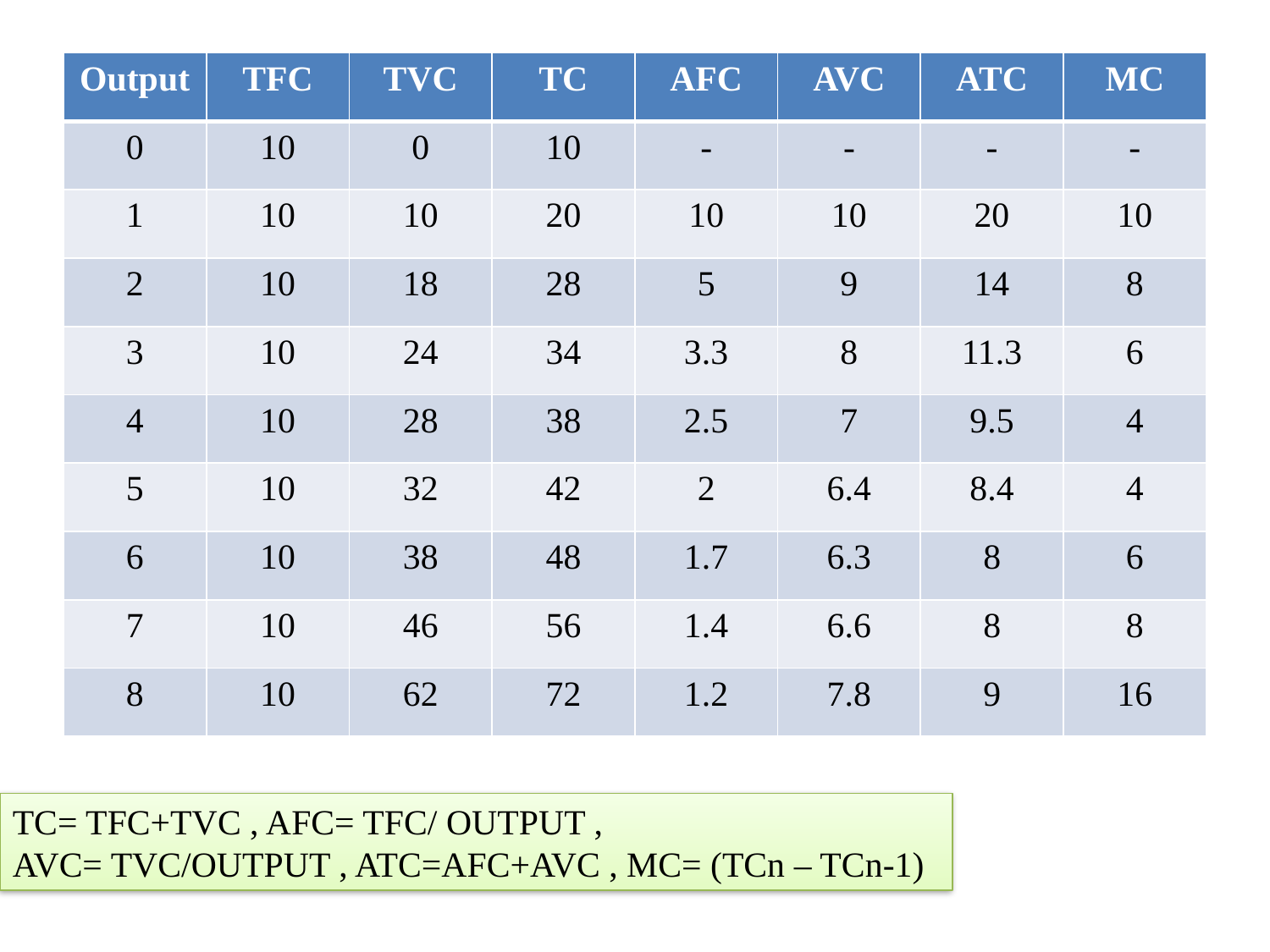

| Output | TFC | TVC | TC | AFC | AVC | ATC | MC |
| --- | --- | --- | --- | --- | --- | --- | --- |
| 0 | 10 | 0 | 10 | - | - | - | - |
| 1 | 10 | 10 | 20 | 10 | 10 | 20 | 10 |
| 2 | 10 | 18 | 28 | 5 | 9 | 14 | 8 |
| 3 | 10 | 24 | 34 | 3.3 | 8 | 11.3 | 6 |
| 4 | 10 | 28 | 38 | 2.5 | 7 | 9.5 | 4 |
| 5 | 10 | 32 | 42 | 2 | 6.4 | 8.4 | 4 |
| 6 | 10 | 38 | 48 | 1.7 | 6.3 | 8 | 6 |
| 7 | 10 | 46 | 56 | 1.4 | 6.6 | 8 | 8 |
| 8 | 10 | 62 | 72 | 1.2 | 7.8 | 9 | 16 |
TC= TFC+TVC , AFC= TFC/ OUTPUT ,
AVC= TVC/OUTPUT , ATC=AFC+AVC , MC= (TCn – TCn-1)